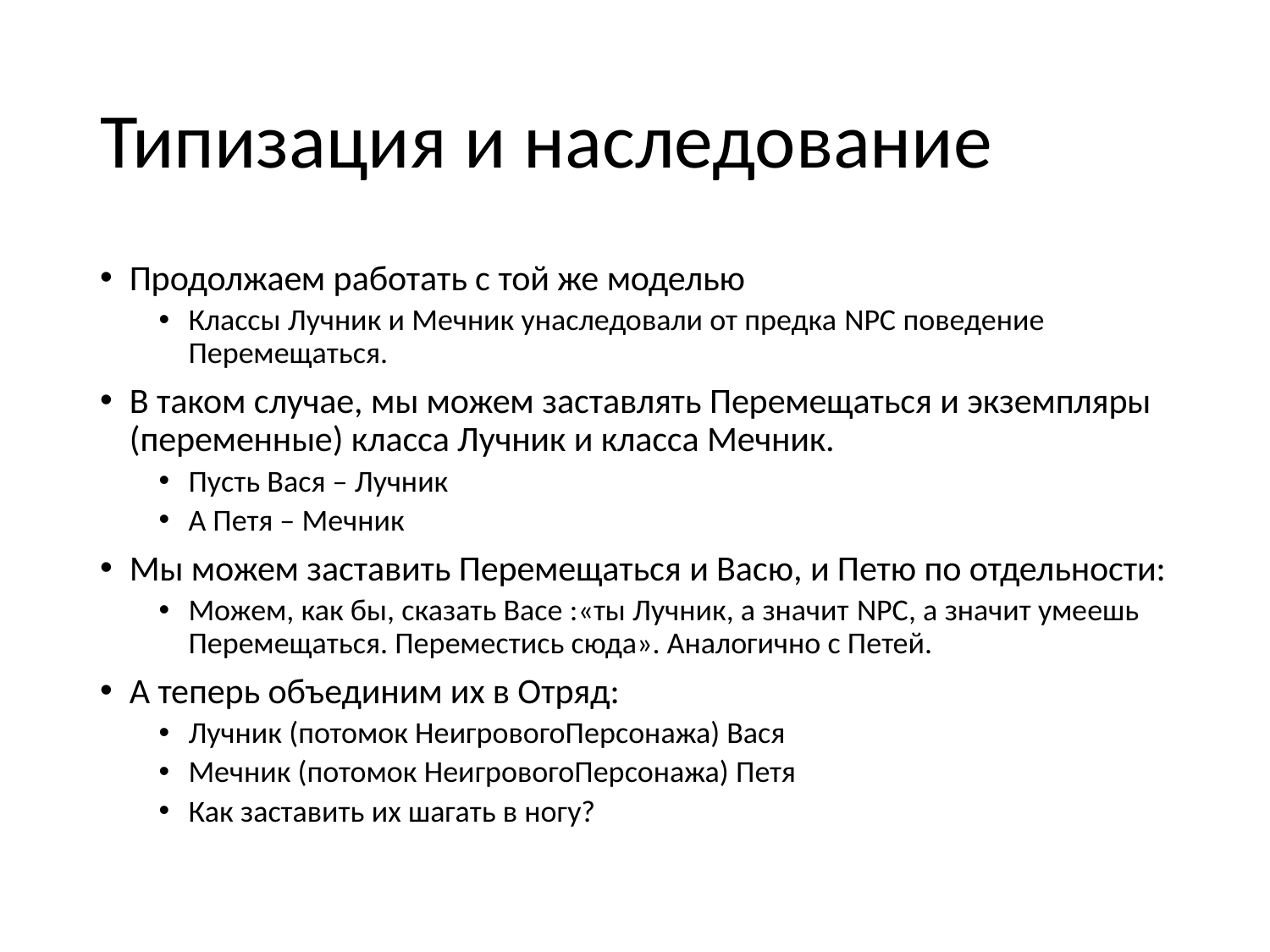

# Типизация и наследование
Продолжаем работать с той же моделью
Классы Лучник и Мечник унаследовали от предка NPC поведение Перемещаться.
В таком случае, мы можем заставлять Перемещаться и экземпляры (переменные) класса Лучник и класса Мечник.
Пусть Вася – Лучник
А Петя – Мечник
Мы можем заставить Перемещаться и Васю, и Петю по отдельности:
Можем, как бы, сказать Васе :«ты Лучник, а значит NPC, а значит умеешь Перемещаться. Переместись сюда». Аналогично с Петей.
А теперь объединим их в Отряд:
Лучник (потомок НеигровогоПерсонажа) Вася
Мечник (потомок НеигровогоПерсонажа) Петя
Как заставить их шагать в ногу?